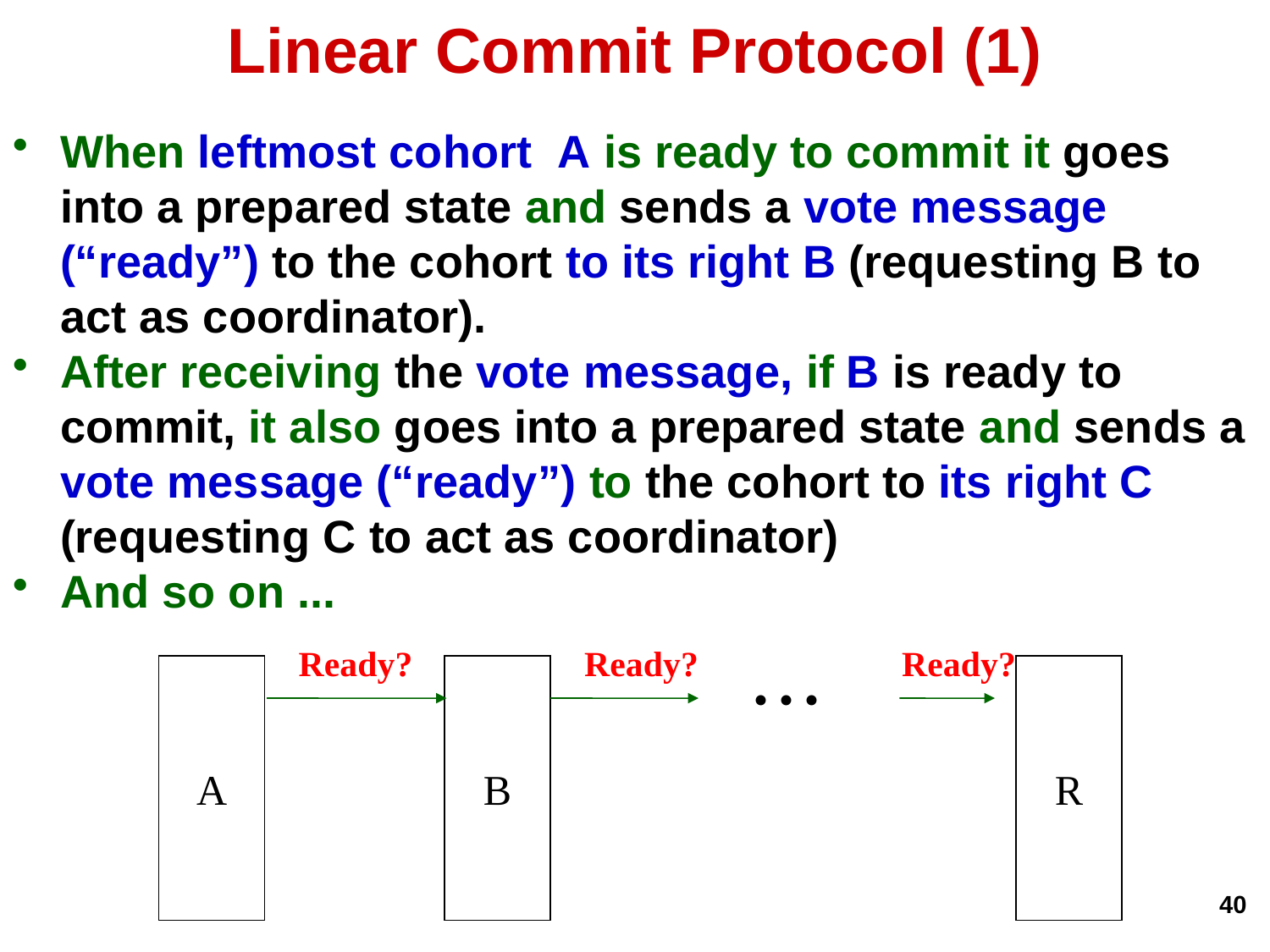

# Linear Commit Protocol (1)
When leftmost cohort  A is ready to commit it goes into a prepared state and sends a vote message (“ready”) to the cohort to its right B (requesting B to act as coordinator).
After receiving the vote message, if B is ready to commit, it also goes into a prepared state and sends a vote message (“ready”) to the cohort to its right C (requesting C to act as coordinator)
And so on ...
Ready?

Ready?

• • •
Ready?

A
B
R
40